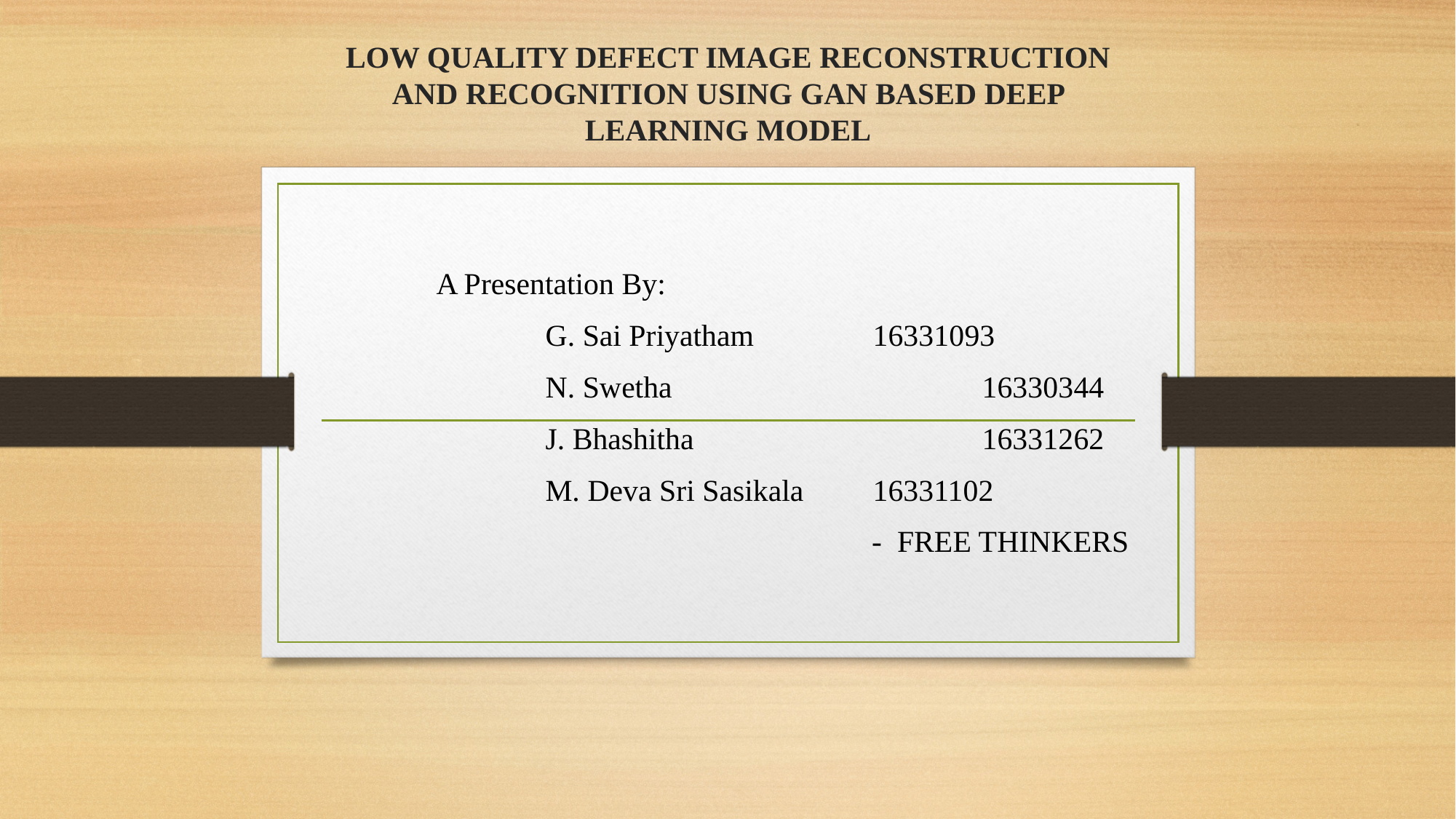

# LOW QUALITY DEFECT IMAGE RECONSTRUCTION AND RECOGNITION USING GAN BASED DEEP LEARNING MODEL
A Presentation By:
	G. Sai Priyatham		16331093
	N. Swetha			16330344
	J. Bhashitha			16331262
	M. Deva Sri Sasikala	16331102
                                                         -  FREE THINKERS